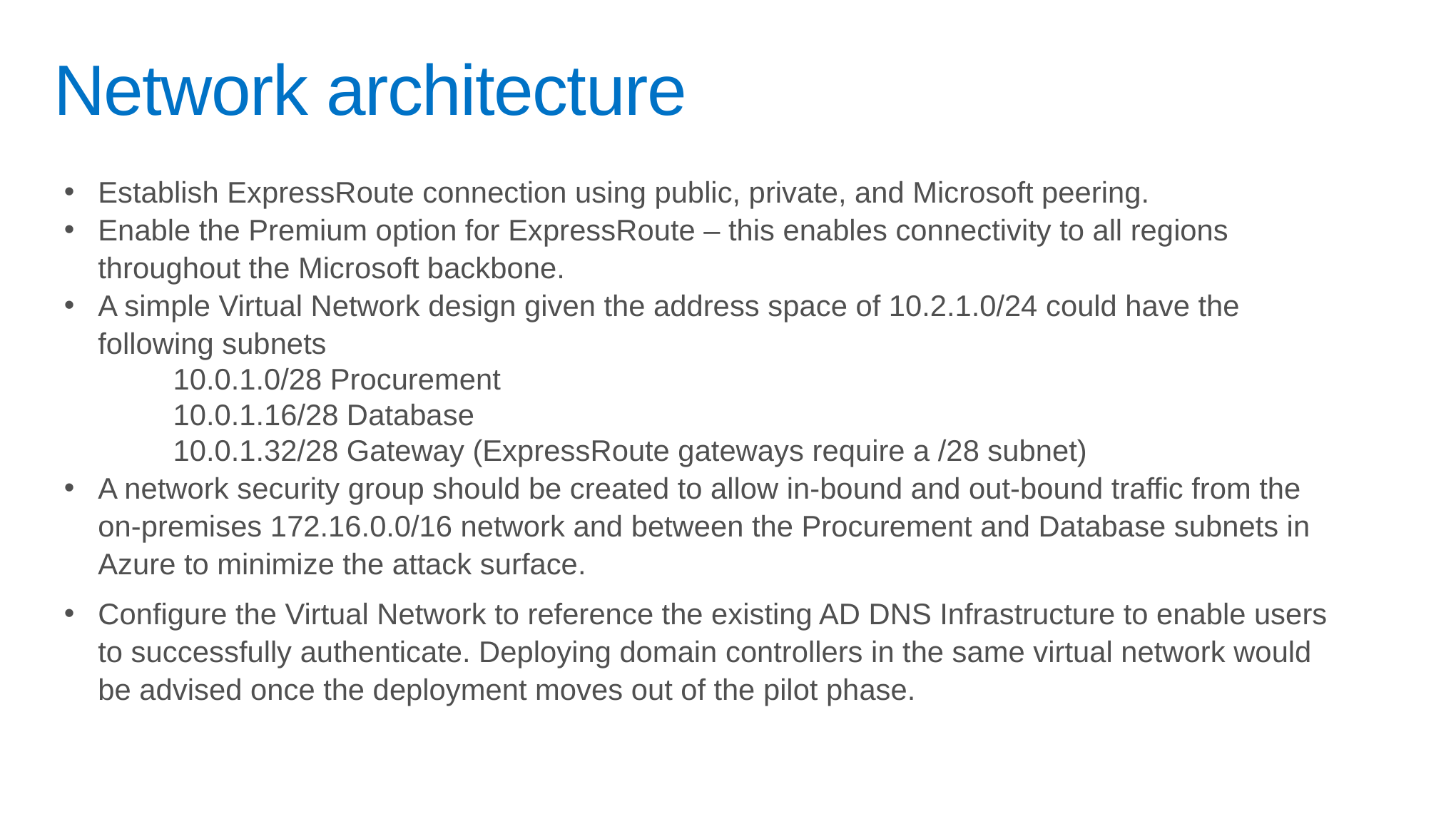

# Network architecture
Establish ExpressRoute connection using public, private, and Microsoft peering.
Enable the Premium option for ExpressRoute – this enables connectivity to all regions throughout the Microsoft backbone.
A simple Virtual Network design given the address space of 10.2.1.0/24 could have the following subnets
10.0.1.0/28 Procurement
10.0.1.16/28 Database
10.0.1.32/28 Gateway (ExpressRoute gateways require a /28 subnet)
A network security group should be created to allow in-bound and out-bound traffic from the on-premises 172.16.0.0/16 network and between the Procurement and Database subnets in Azure to minimize the attack surface.
Configure the Virtual Network to reference the existing AD DNS Infrastructure to enable users to successfully authenticate. Deploying domain controllers in the same virtual network would be advised once the deployment moves out of the pilot phase.